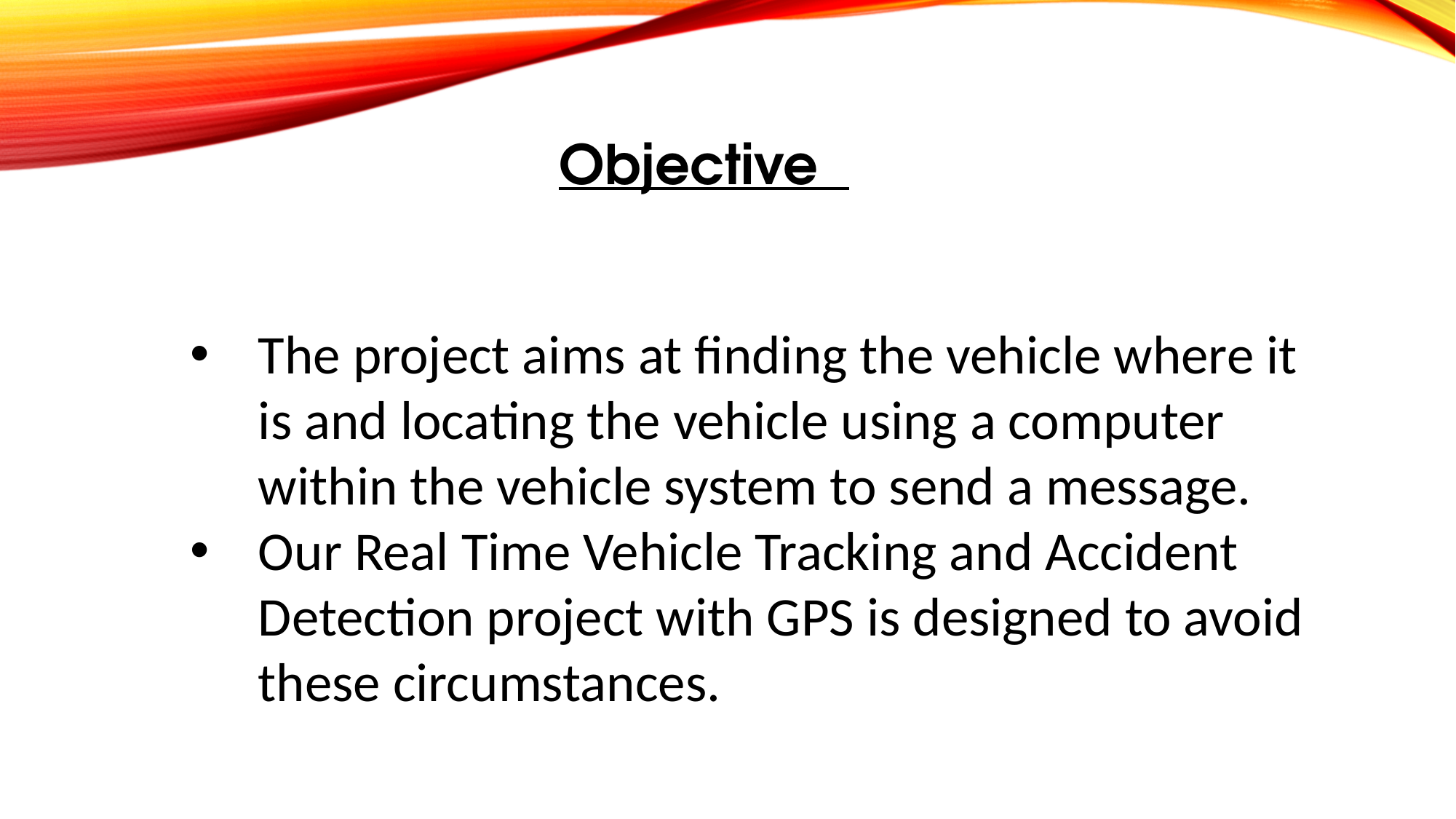

Objective
The project aims at finding the vehicle where it is and locating the vehicle using a computer within the vehicle system to send a message.
Our Real Time Vehicle Tracking and Accident Detection project with GPS is designed to avoid these circumstances.